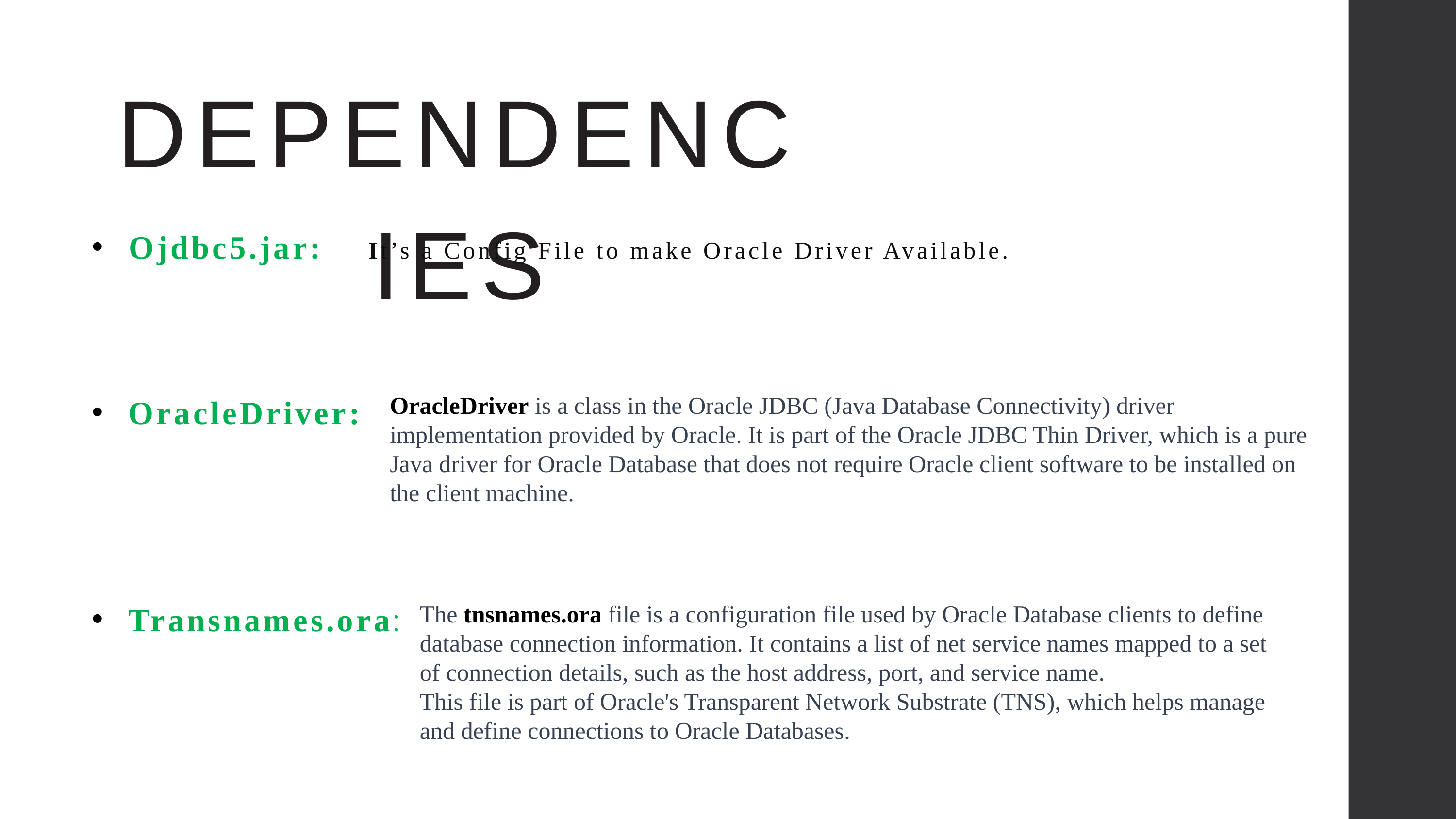

DEPENDENCIES
 Ojdbc5.jar:    It’s a Config File to make Oracle Driver Available.

OracleDriver:

Transnames.ora:
OracleDriver is a class in the Oracle JDBC (Java Database Connectivity) driver implementation provided by Oracle. It is part of the Oracle JDBC Thin Driver, which is a pure Java driver for Oracle Database that does not require Oracle client software to be installed on the client machine.
The tnsnames.ora file is a configuration file used by Oracle Database clients to define database connection information. It contains a list of net service names mapped to a set of connection details, such as the host address, port, and service name.
This file is part of Oracle's Transparent Network Substrate (TNS), which helps manage and define connections to Oracle Databases.